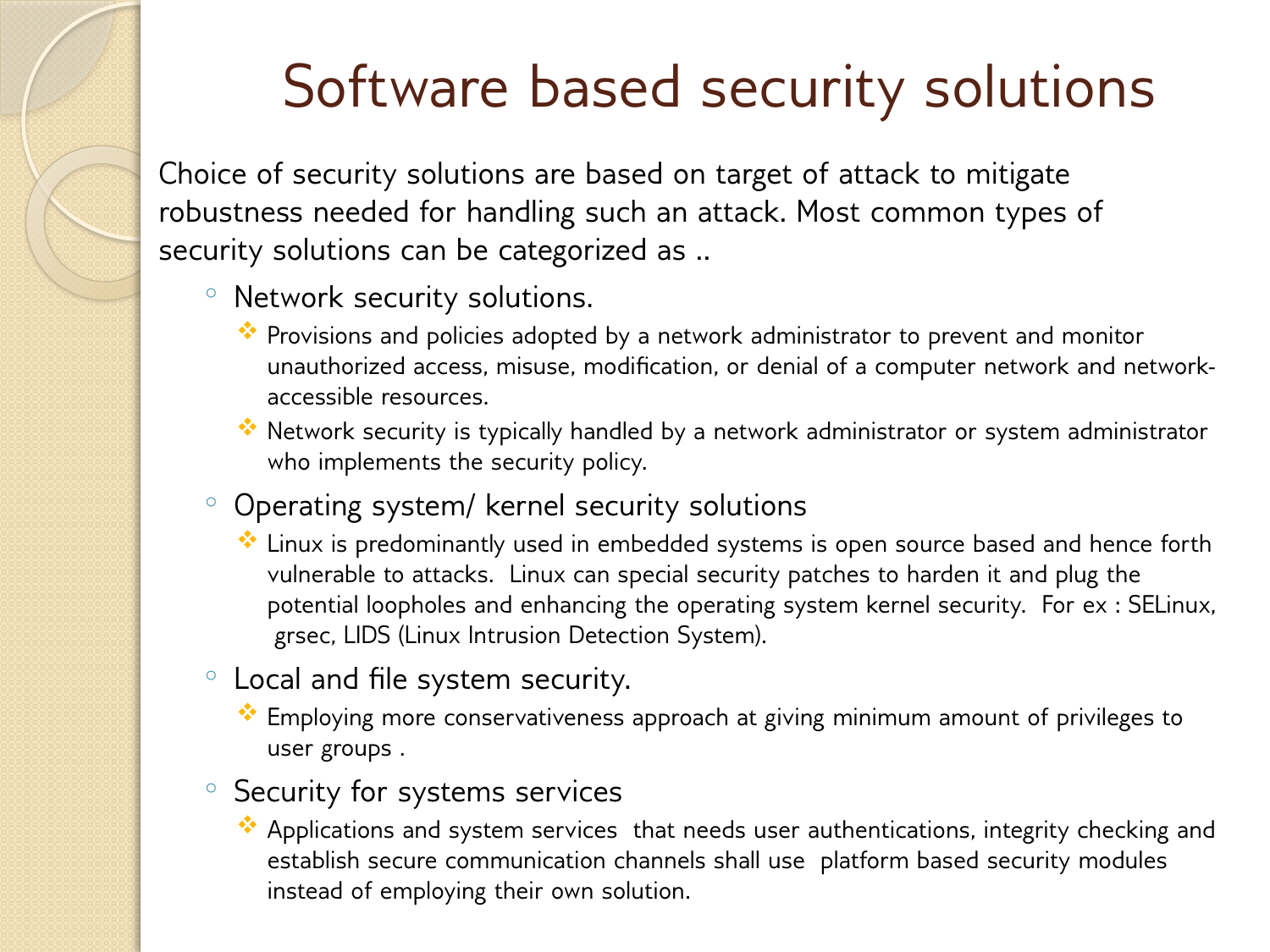

# Software based security solutions
Choice of security solutions are based on target of attack to mitigate robustness needed for handling such an attack. Most common types of security solutions can be categorized as ..
Network security solutions.
Provisions and policies adopted by a network administrator to prevent and monitor unauthorized access, misuse, modification, or denial of a computer network and network-accessible resources.
Network security is typically handled by a network administrator or system administrator who implements the security policy.
Operating system/ kernel security solutions
Linux is predominantly used in embedded systems is open source based and hence forth vulnerable to attacks.  Linux can special security patches to harden it and plug the potential loopholes and enhancing the operating system kernel security.  For ex : SELinux,  grsec, LIDS (Linux Intrusion Detection System).
Local and file system security.
Employing more conservativeness approach at giving minimum amount of privileges to user groups .
Security for systems services
Applications and system services  that needs user authentications, integrity checking and establish secure communication channels shall use  platform based security modules instead of employing their own solution.